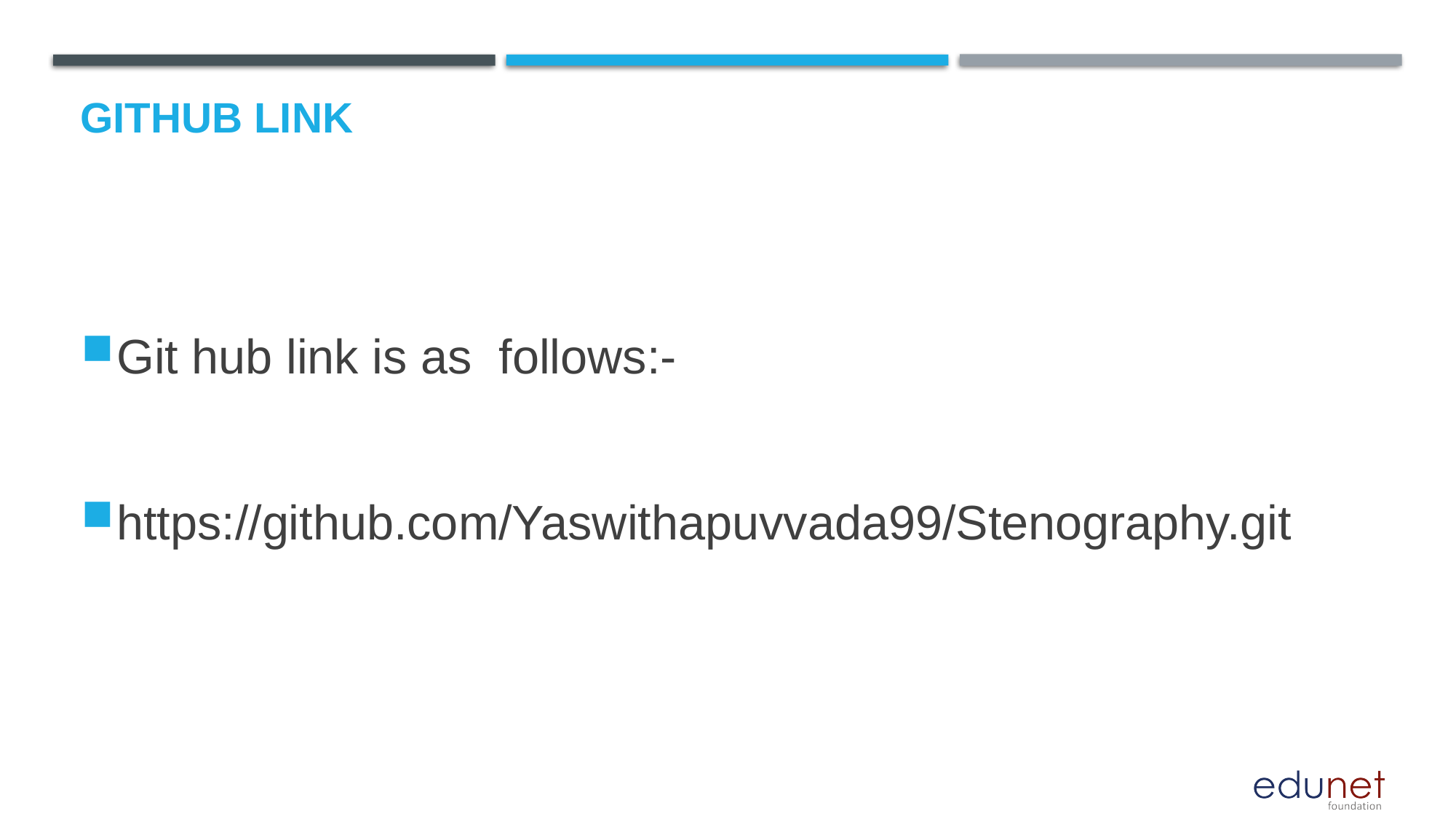

# GitHub Link
Git hub link is as  follows:-

https://github.com/Yaswithapuvvada99/Stenography.git